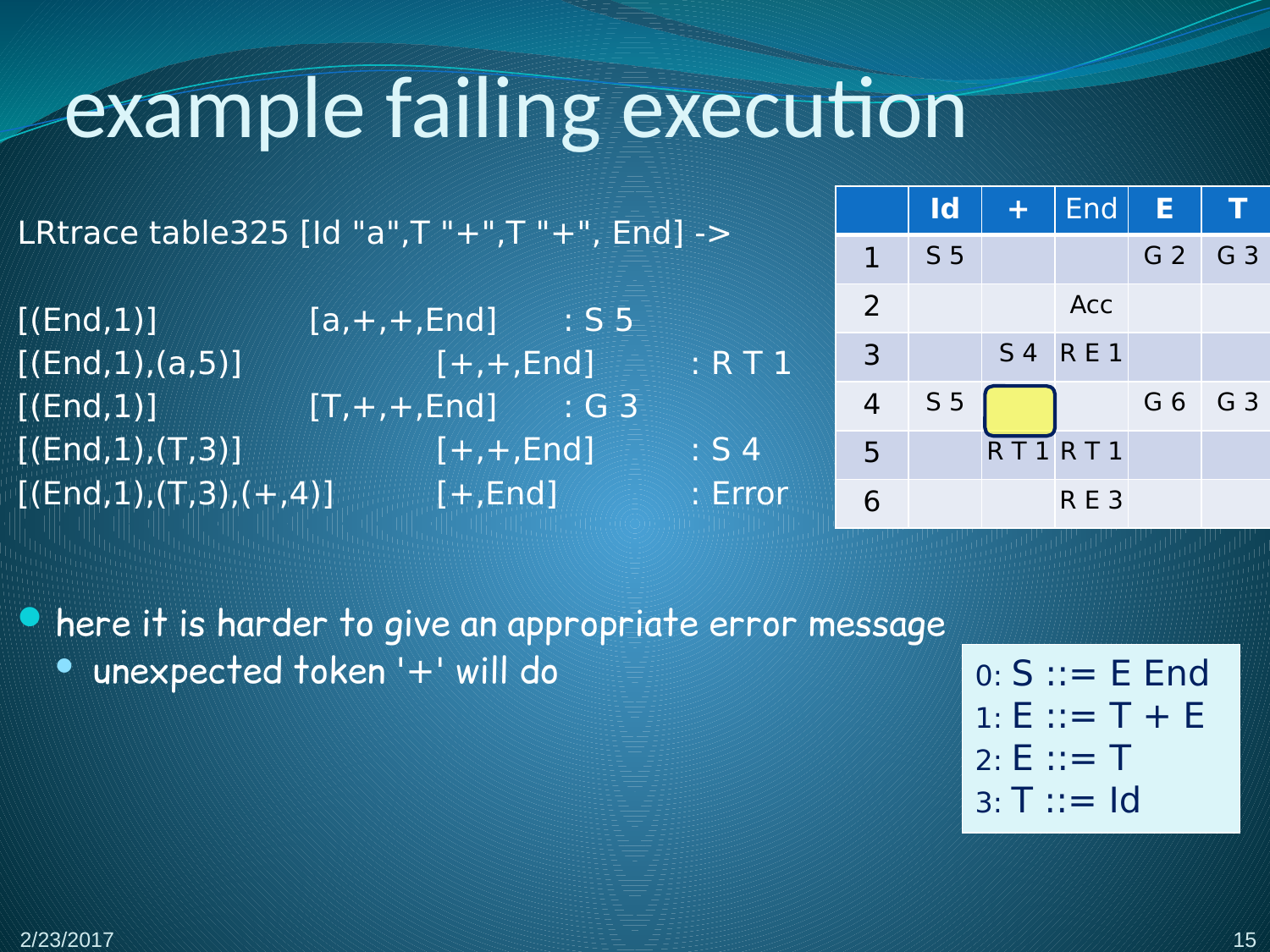

# example failing execution
|  | Id | + | End | E | T |
| --- | --- | --- | --- | --- | --- |
| 1 | S 5 |  |  | G 2 | G 3 |
| 2 |  |  | Acc |  |  |
| 3 |  | S 4 | R E 1 |  |  |
| 4 | S 5 |  |  | G 6 | G 3 |
| 5 |  | R T 1 | R T 1 |  |  |
| 6 |  |  | R E 3 |  |  |
LRtrace table325 [Id "a",T "+",T "+", End] ->

[(End,1)]		[a,+,+,End]	: S 5
[(End,1),(a,5)]		[+,+,End]	: R T 1
[(End,1)]		[T,+,+,End]	: G 3
[(End,1),(T,3)]		[+,+,End]	: S 4
[(End,1),(T,3),(+,4)]	[+,End]		: Error

here it is harder to give an appropriate error message
unexpected token '+' will do

0: S ::= E End
1: E ::= T + E
2: E ::= T
3: T ::= Id
15
2/23/2017